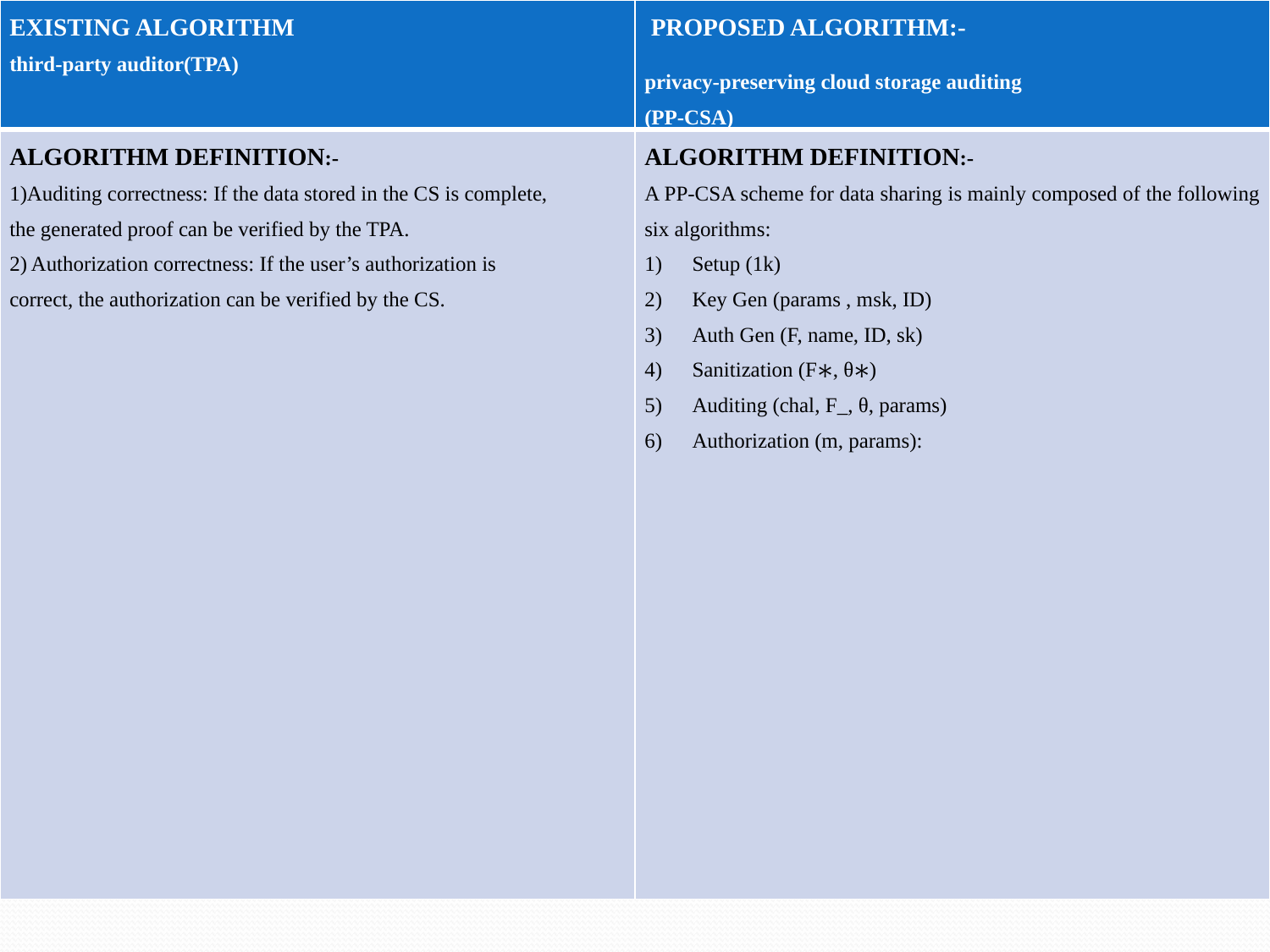

| EXISTING ALGORITHM third-party auditor(TPA) | PROPOSED ALGORITHM:- privacy-preserving cloud storage auditing (PP-CSA) |
| --- | --- |
| ALGORITHM DEFINITION:- 1)Auditing correctness: If the data stored in the CS is complete, the generated proof can be verified by the TPA. 2) Authorization correctness: If the user’s authorization is correct, the authorization can be verified by the CS. | ALGORITHM DEFINITION:- A PP-CSA scheme for data sharing is mainly composed of the following six algorithms: Setup (1k) Key Gen (params , msk, ID) Auth Gen (F, name, ID, sk) Sanitization (F∗, θ∗) Auditing (chal, F\_, θ, params) Authorization (m, params): |